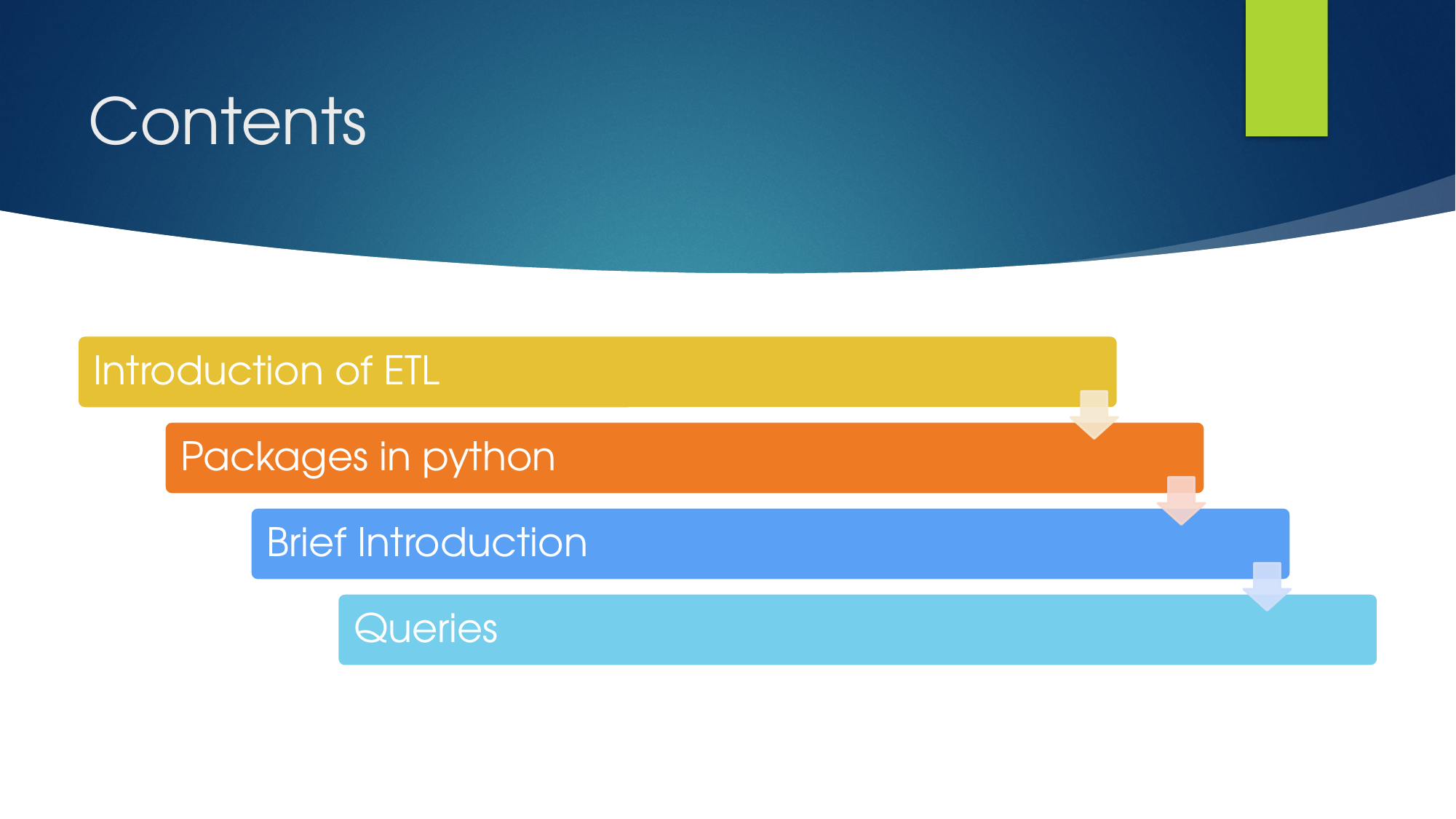

# Contents

Introduction of ETL
Packages in python
Brief Introduction
Queries